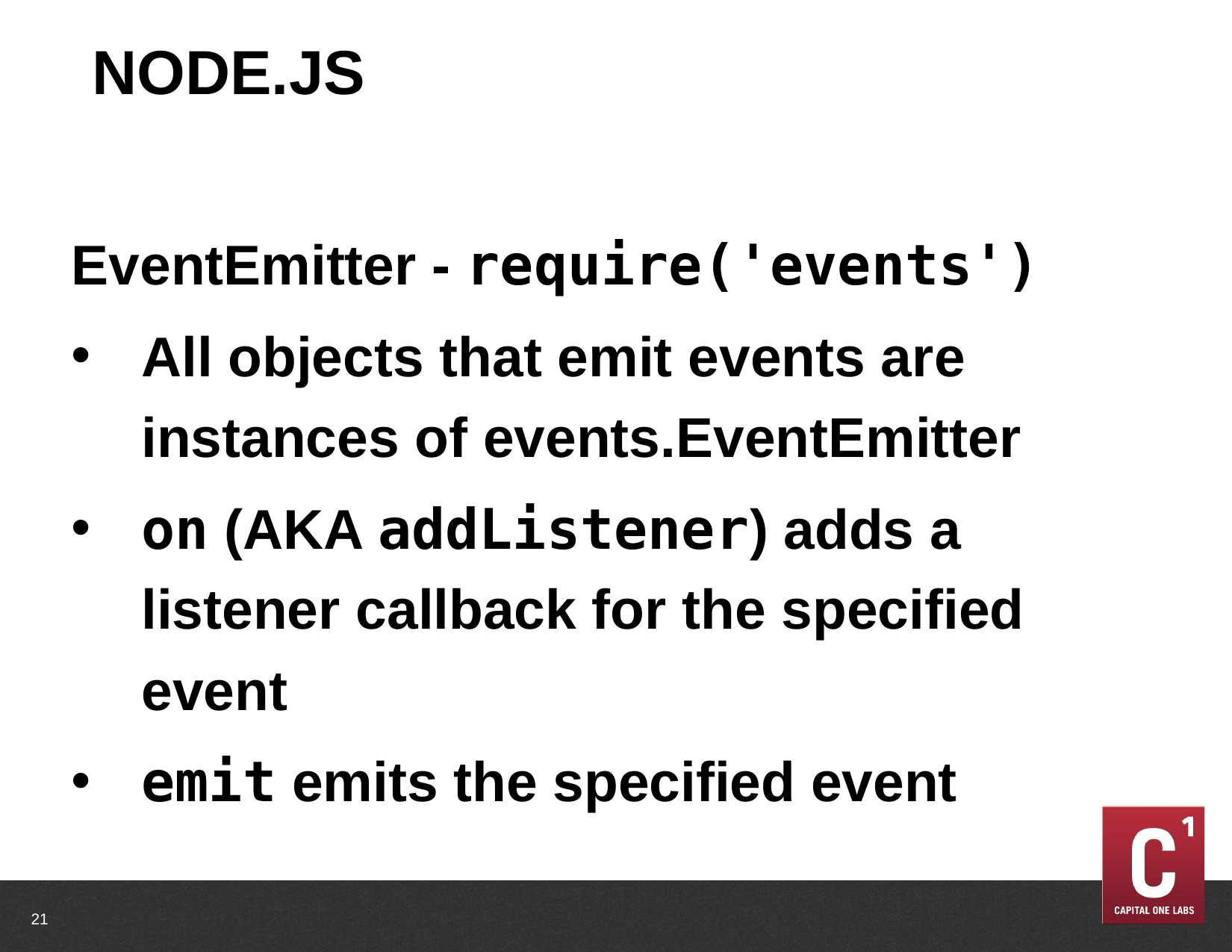

# Node.js
EventEmitter - require('events')
All objects that emit events are instances of events.EventEmitter
on (AKA addListener) adds a listener callback for the specified event
emit emits the specified event